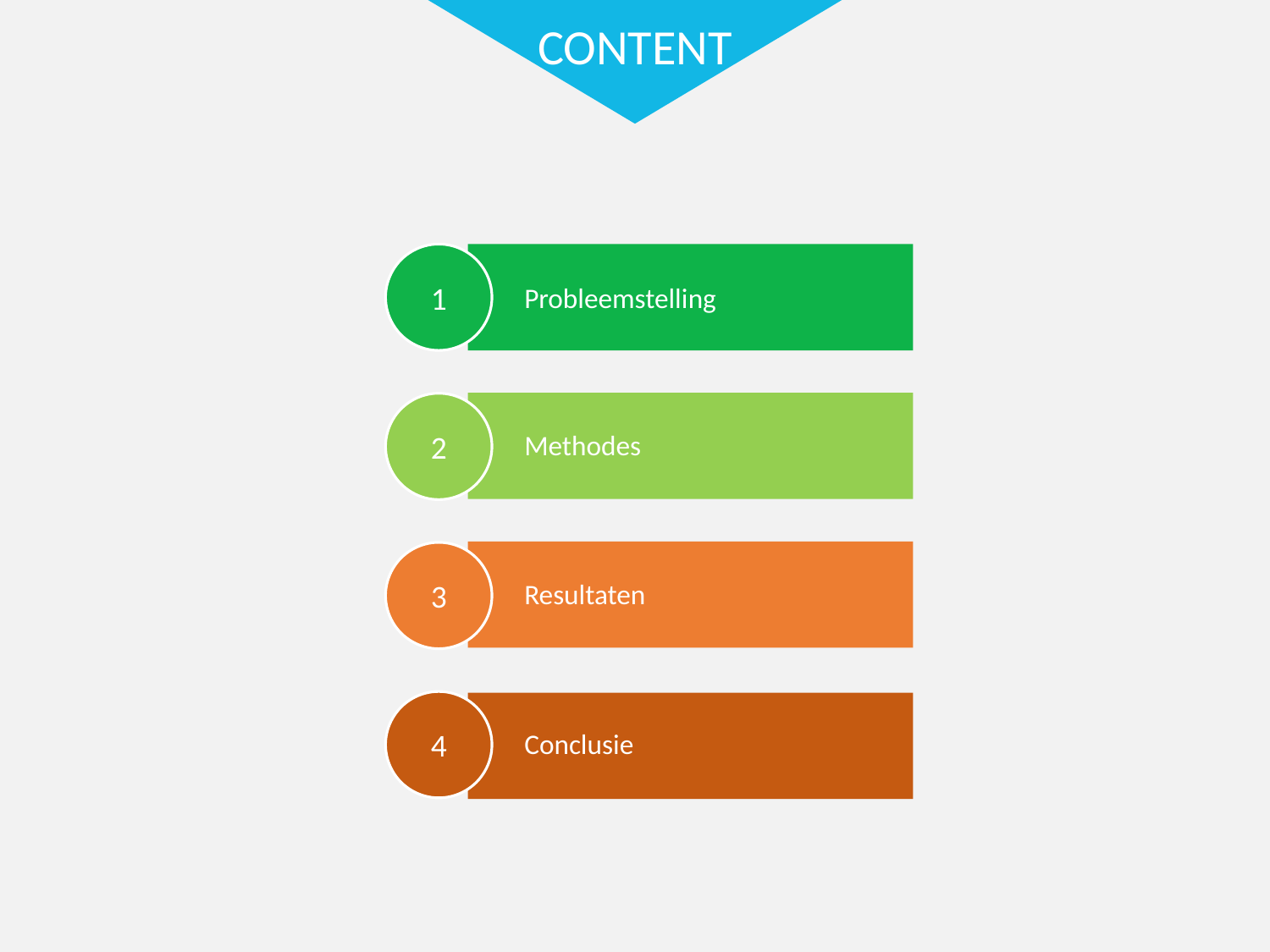

CONTENT
1

2

3
4

Probleemstelling
Methodes
Resultaten
Conclusie